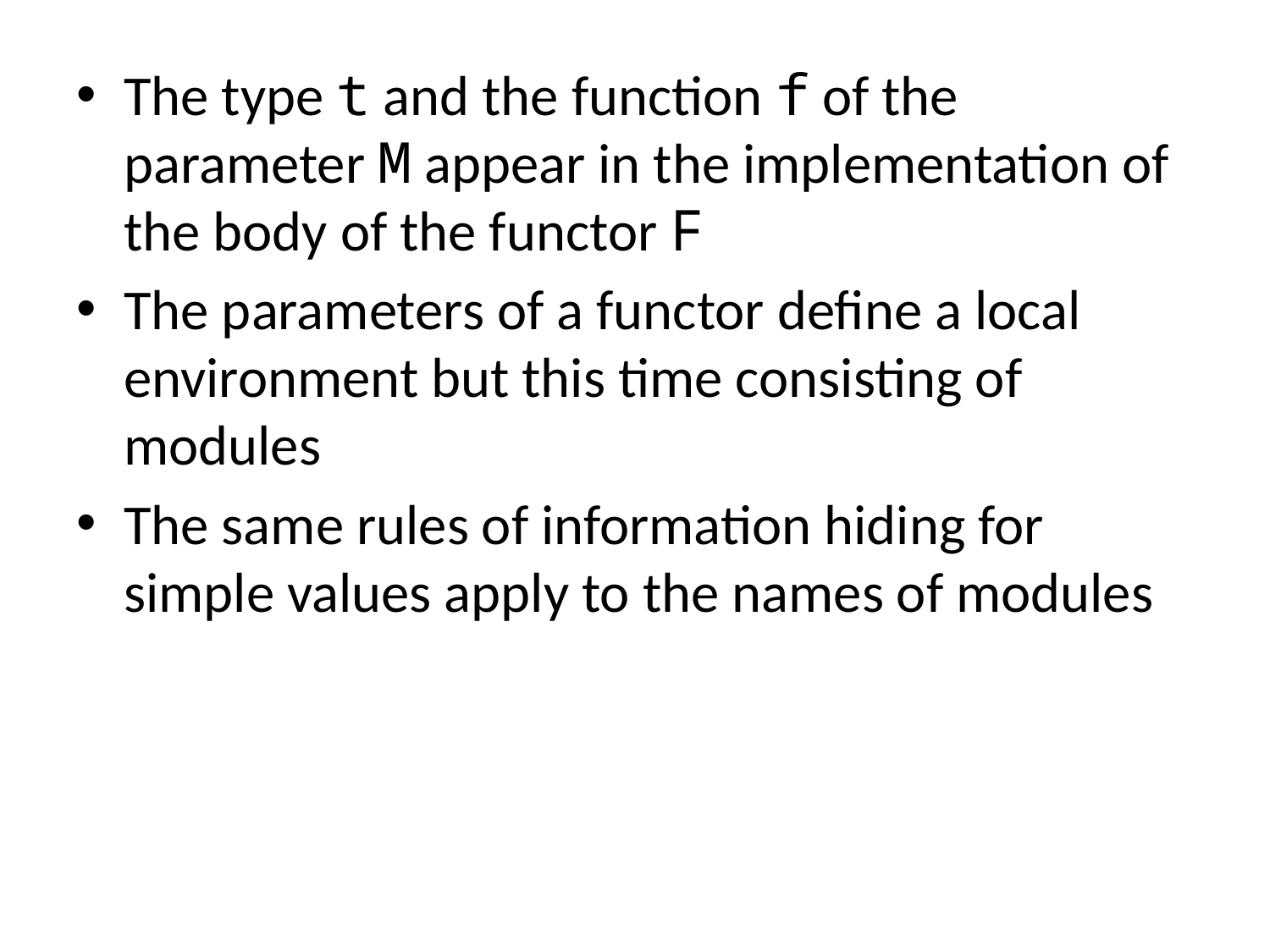

The type t and the function f of the parameter M appear in the implementation of the body of the functor F
The parameters of a functor define a local environment but this time consisting of modules
The same rules of information hiding for simple values apply to the names of modules